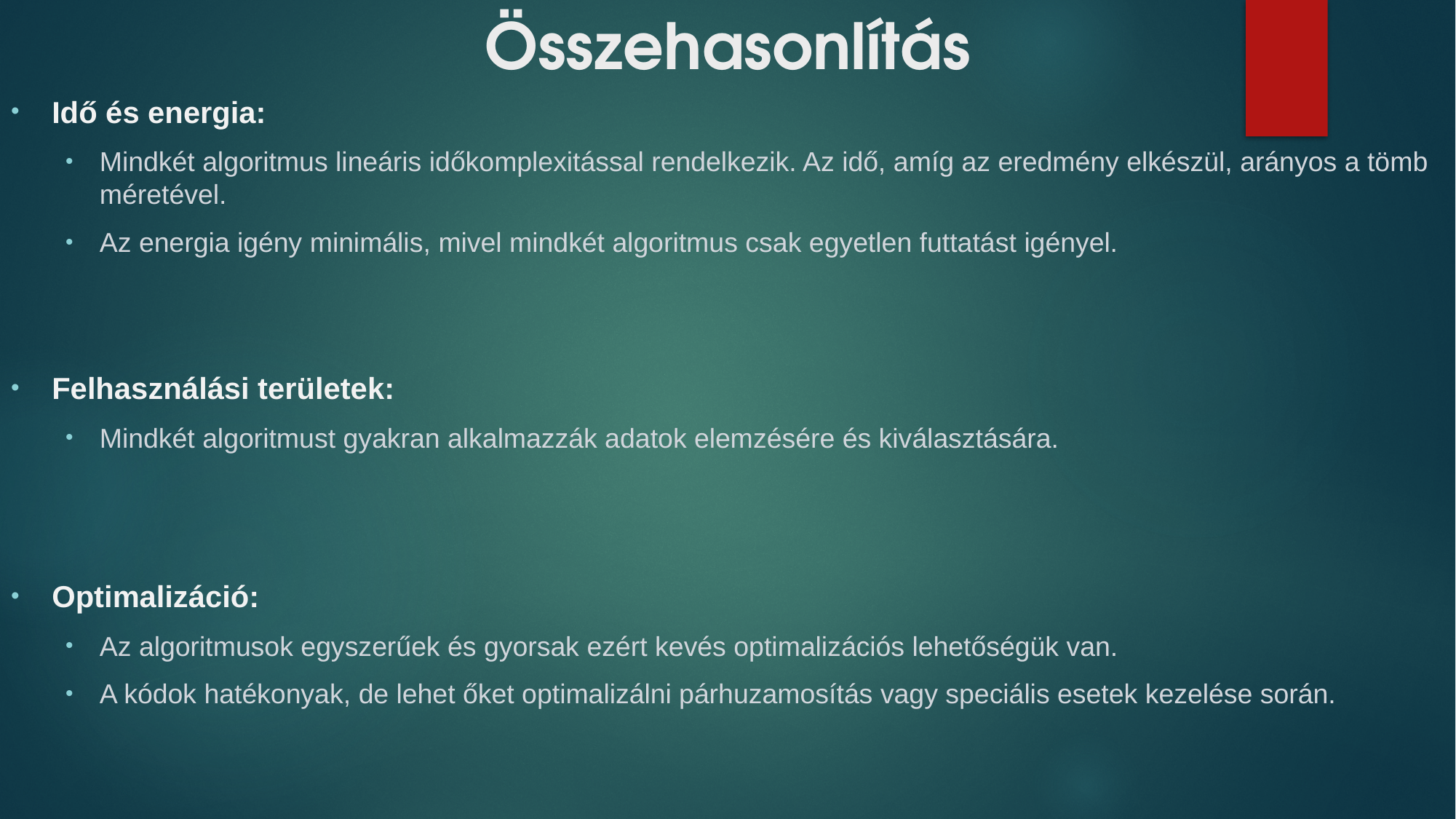

# Összehasonlítás
Idő és energia:
Mindkét algoritmus lineáris időkomplexitással rendelkezik. Az idő, amíg az eredmény elkészül, arányos a tömb méretével.
Az energia igény minimális, mivel mindkét algoritmus csak egyetlen futtatást igényel.

Felhasználási területek:
Mindkét algoritmust gyakran alkalmazzák adatok elemzésére és kiválasztására.

Optimalizáció:
Az algoritmusok egyszerűek és gyorsak ezért kevés optimalizációs lehetőségük van.
A kódok hatékonyak, de lehet őket optimalizálni párhuzamosítás vagy speciális esetek kezelése során.